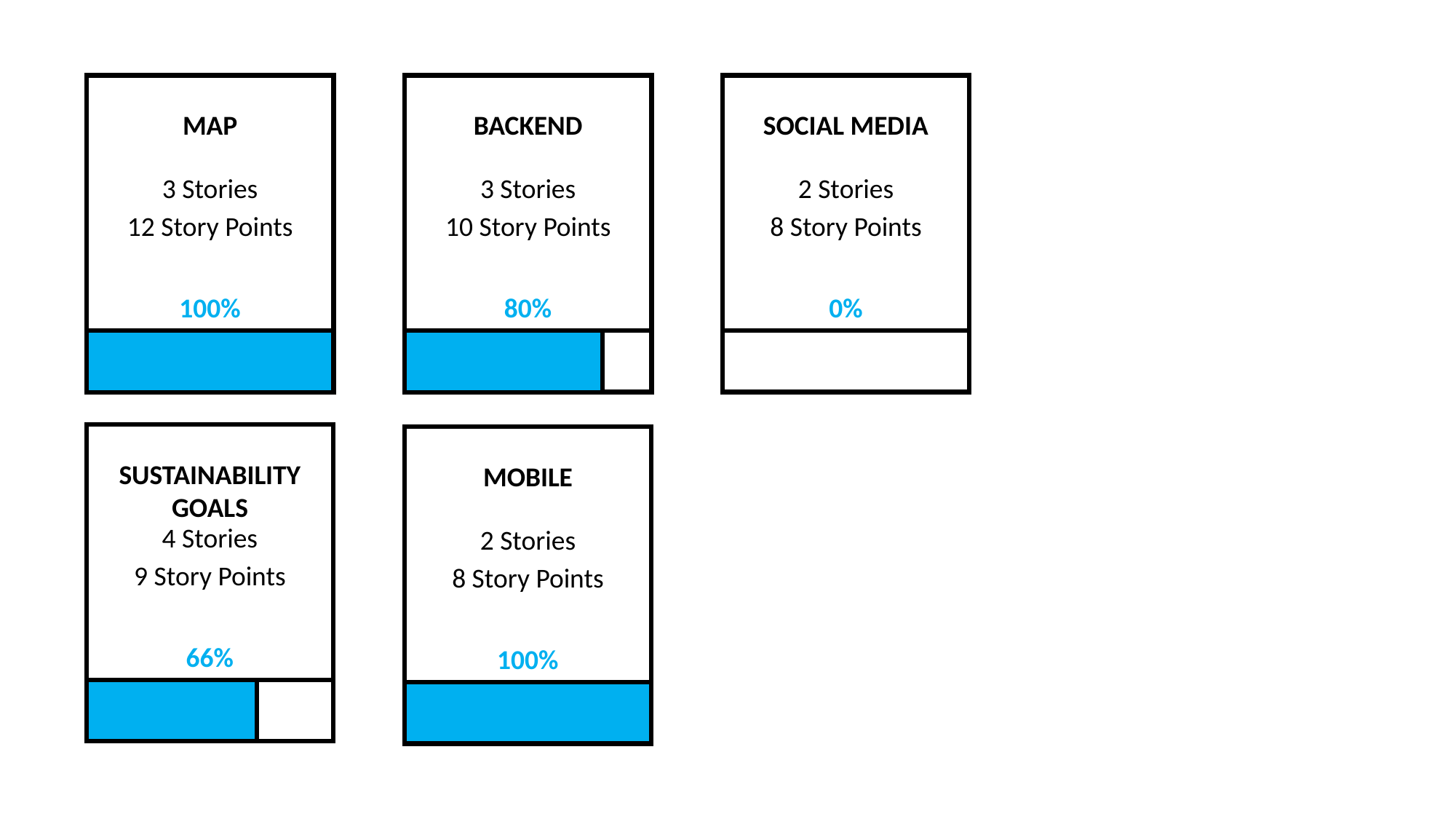

BACKEND
3 Stories
10 Story Points
80%

SOCIAL MEDIA
2 Stories
8 Story Points
0%

MAP
3 Stories
12 Story Points
100%

SUSTAINABILITY GOALS
4 Stories
9 Story Points
66%

MOBILE
2 Stories
8 Story Points
100%